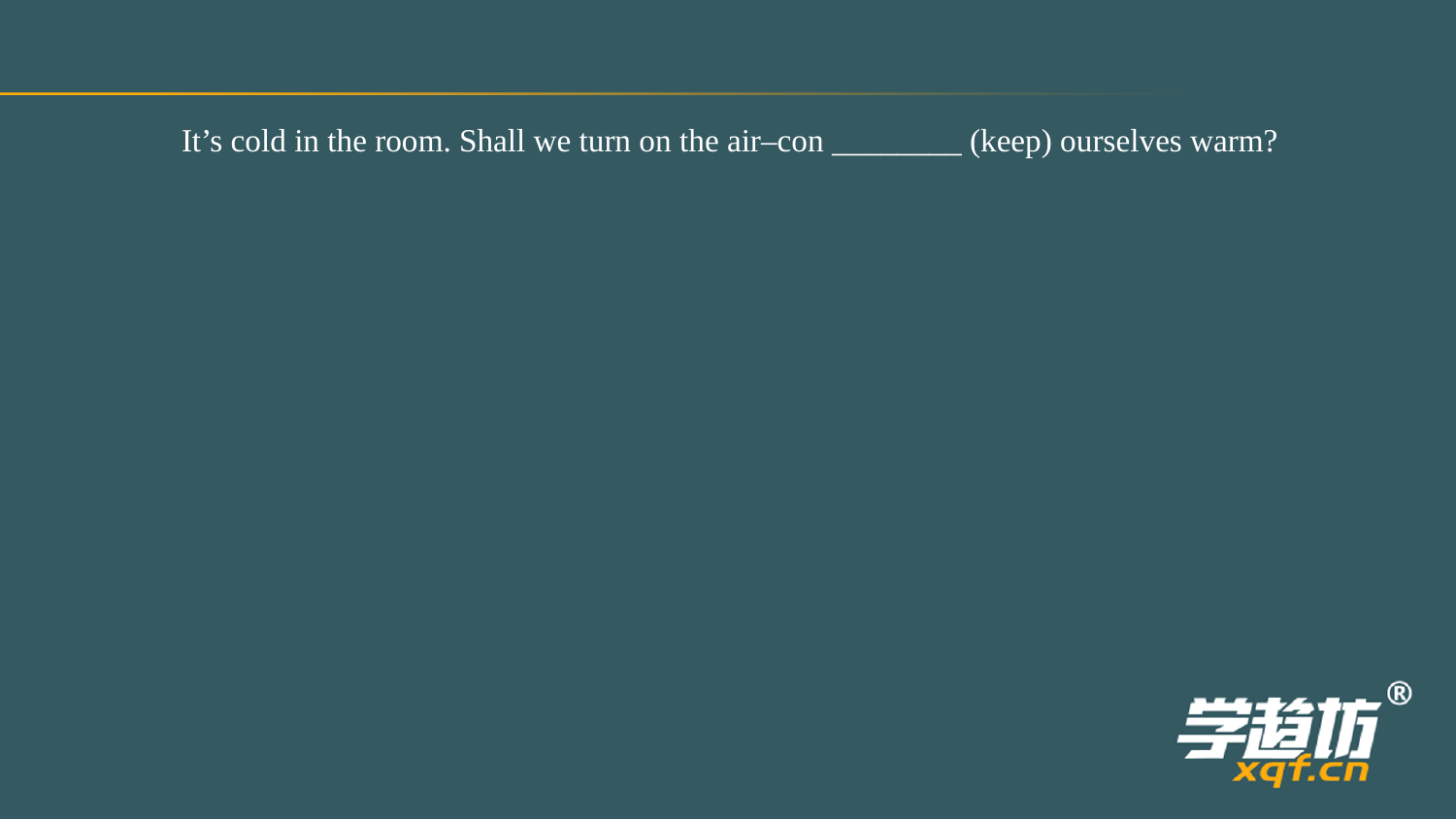

It’s cold in the room. Shall we turn on the air–con ________ (keep) ourselves warm?